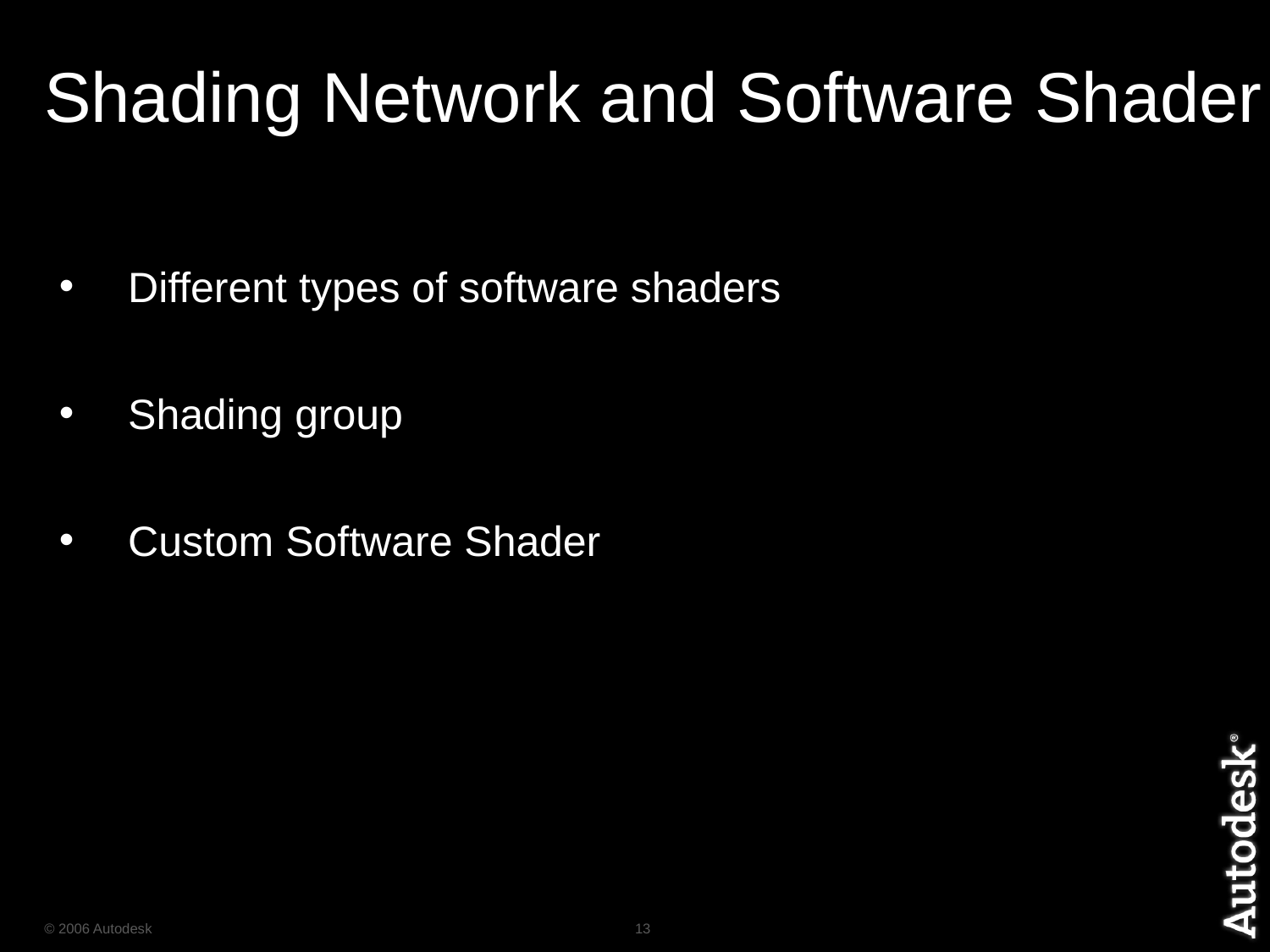

# Shading Network and Software Shader

  Different types of software shaders

  Shading group

  Custom Software Shader